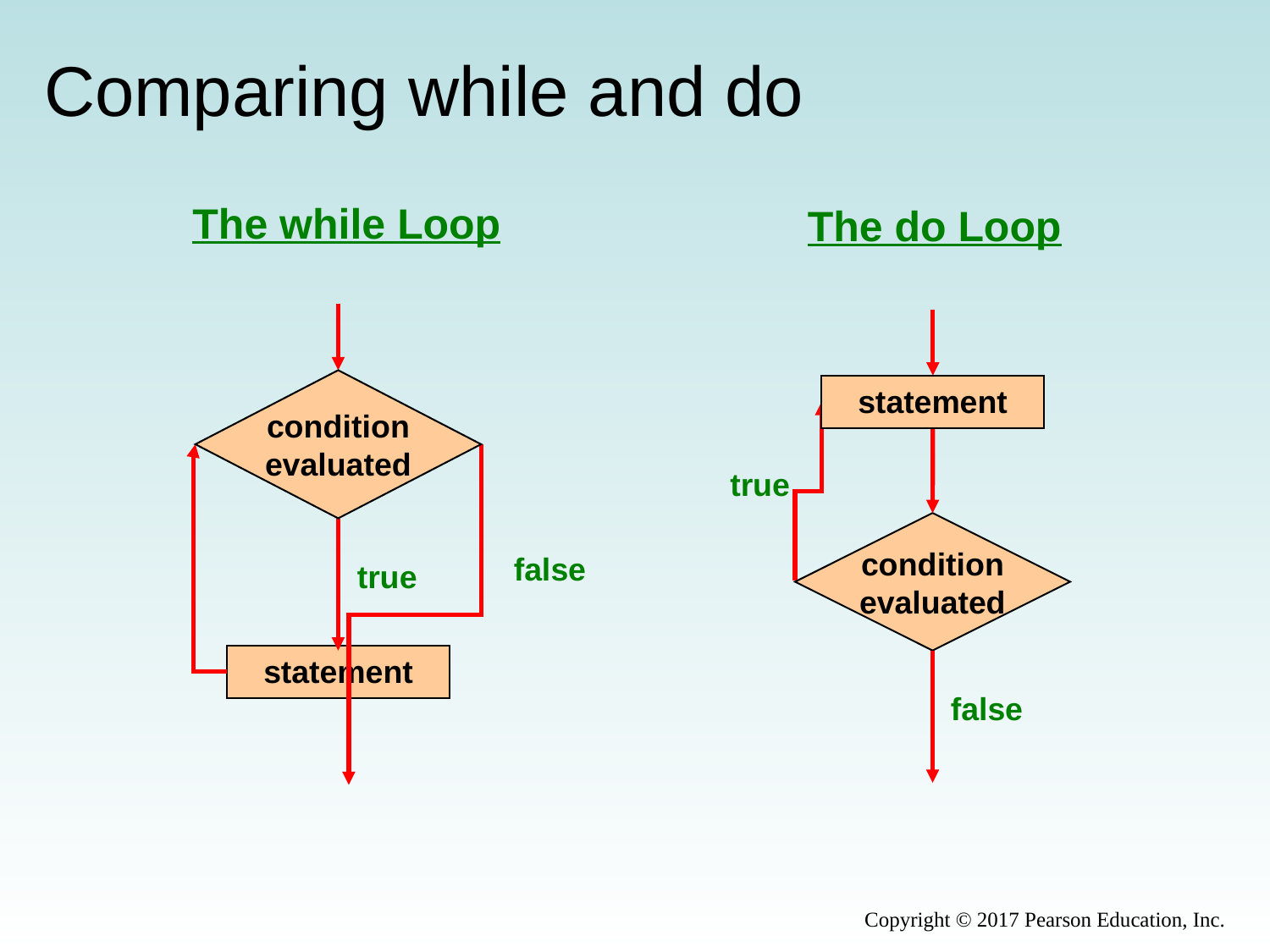

# Comparing while and do
The while Loop

condition
evaluated
false
true

statement
The do Loop

statement
true

condition
evaluated
false
Copyright © 2017 Pearson Education, Inc.